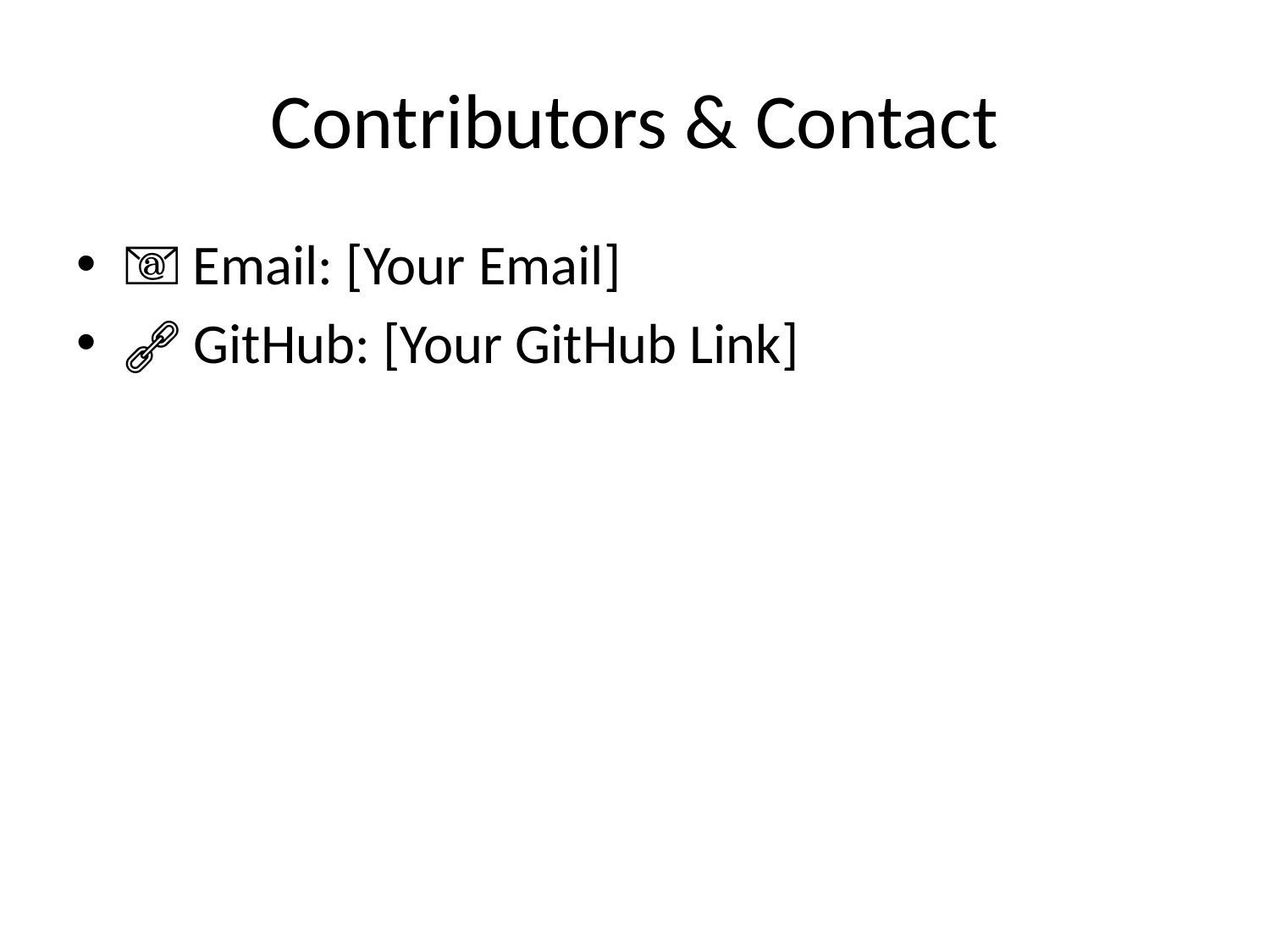

# Contributors & Contact
📧 Email: [Your Email]
🔗 GitHub: [Your GitHub Link]